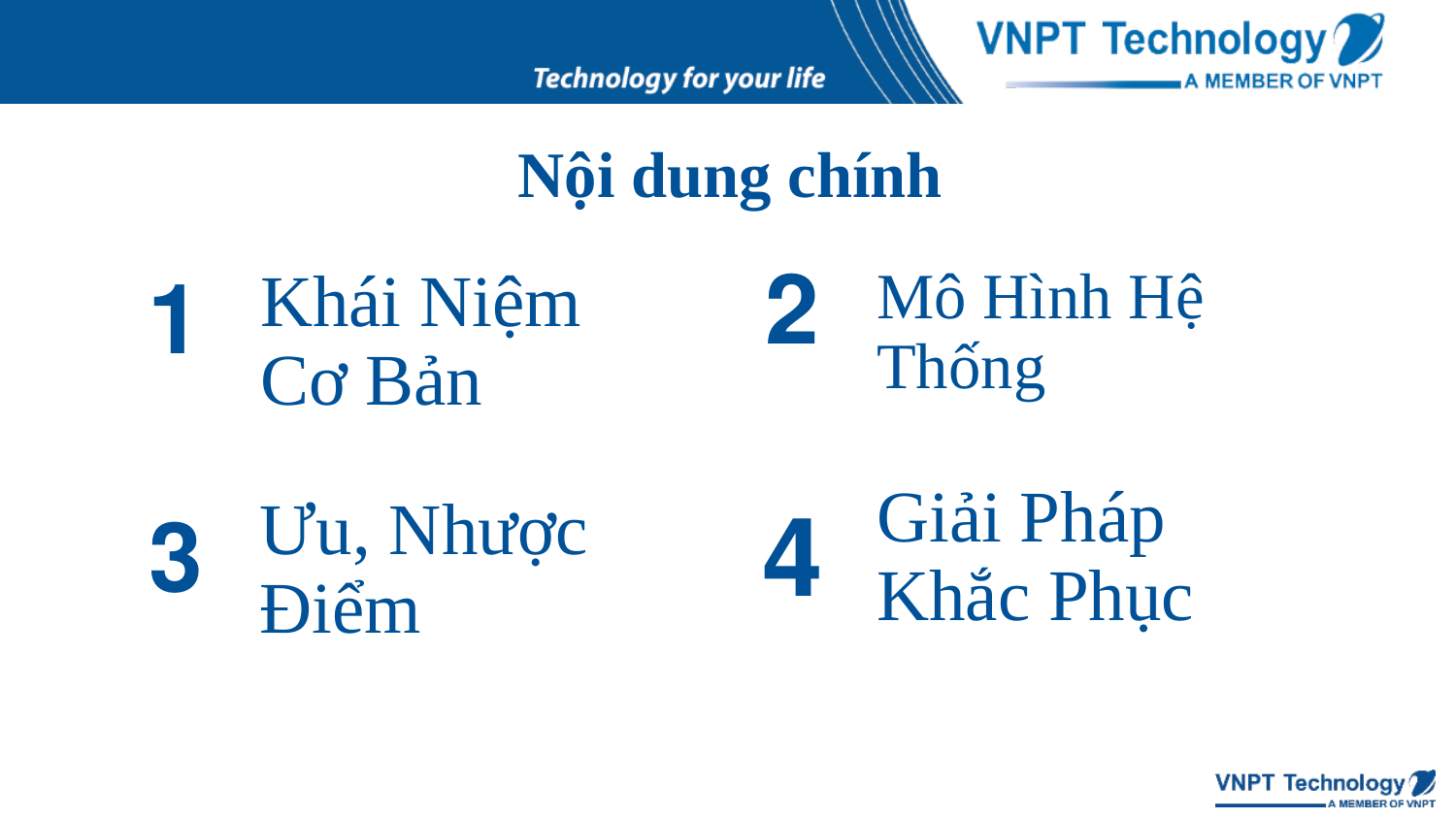

Nội dung chính
Mô Hình Hệ Thống
# Khái Niệm Cơ Bản

2
1
Giải Pháp Khắc Phục
Ưu, Nhược Điểm

4
3